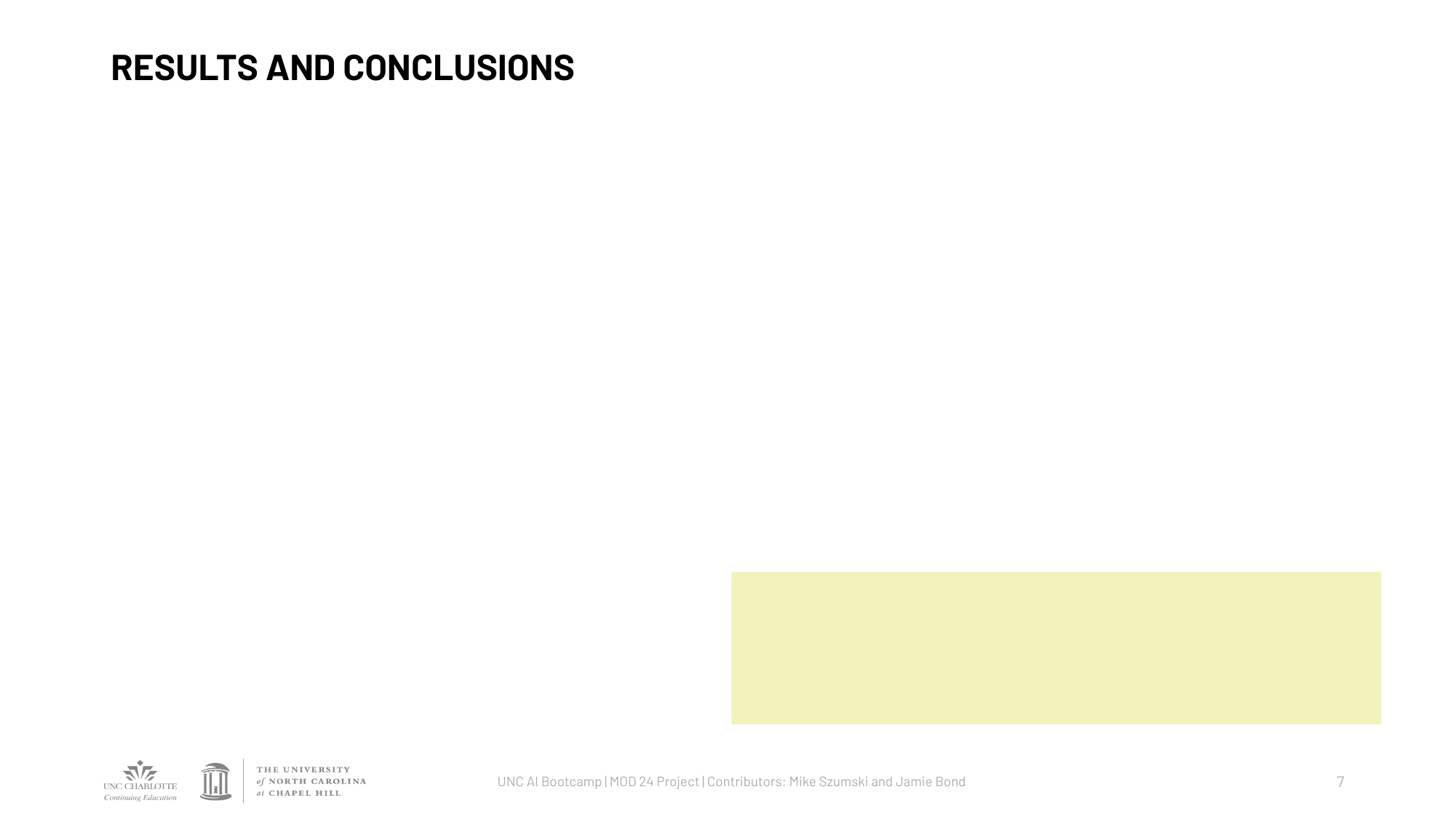

# RESULTS AND CONCLUSIONS

UNC AI Bootcamp | MOD 24 Project | Contributors: Mike Szumski and Jamie Bond
7